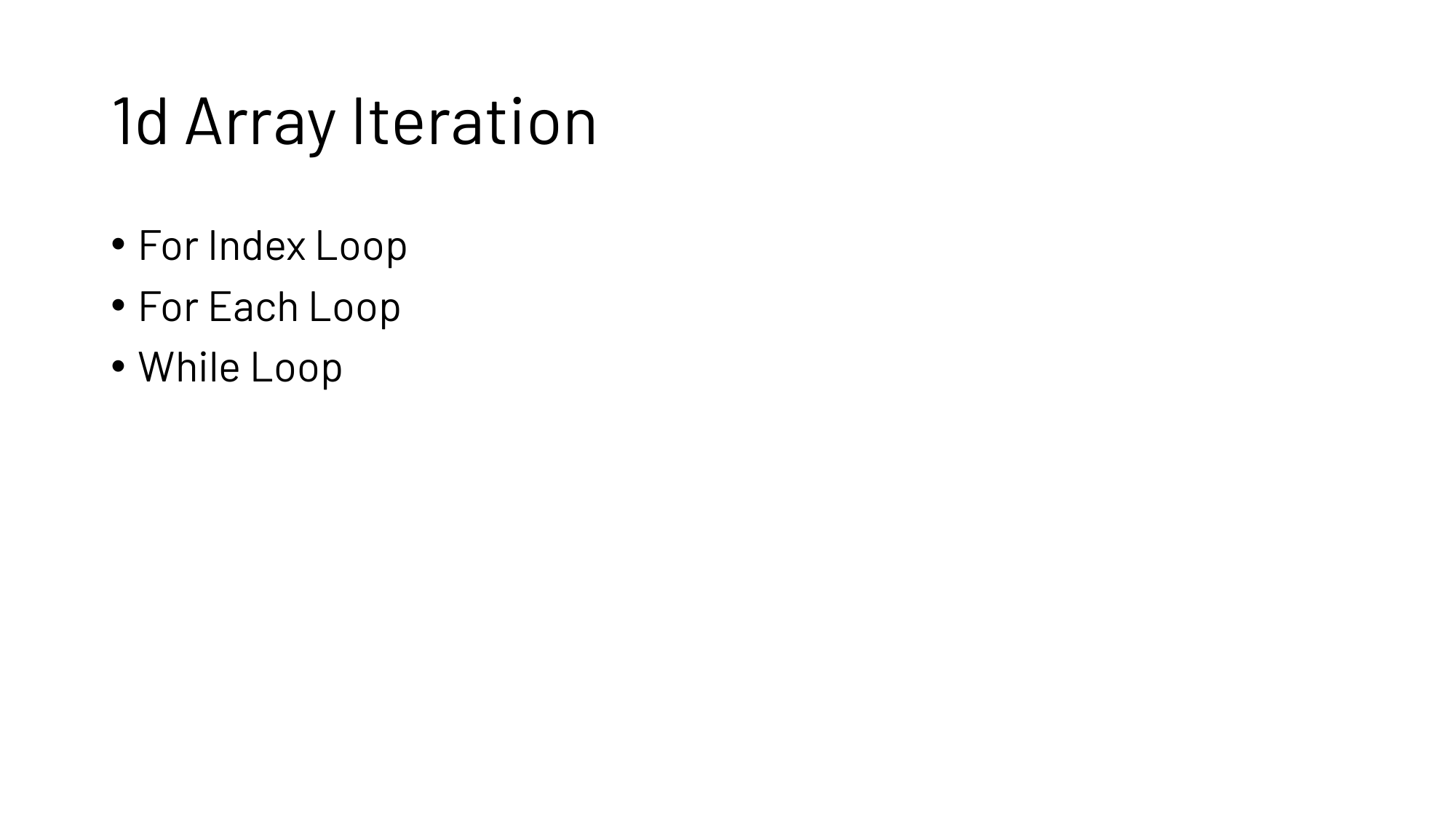

# 1d Array Iteration
For Index Loop
For Each Loop
While Loop